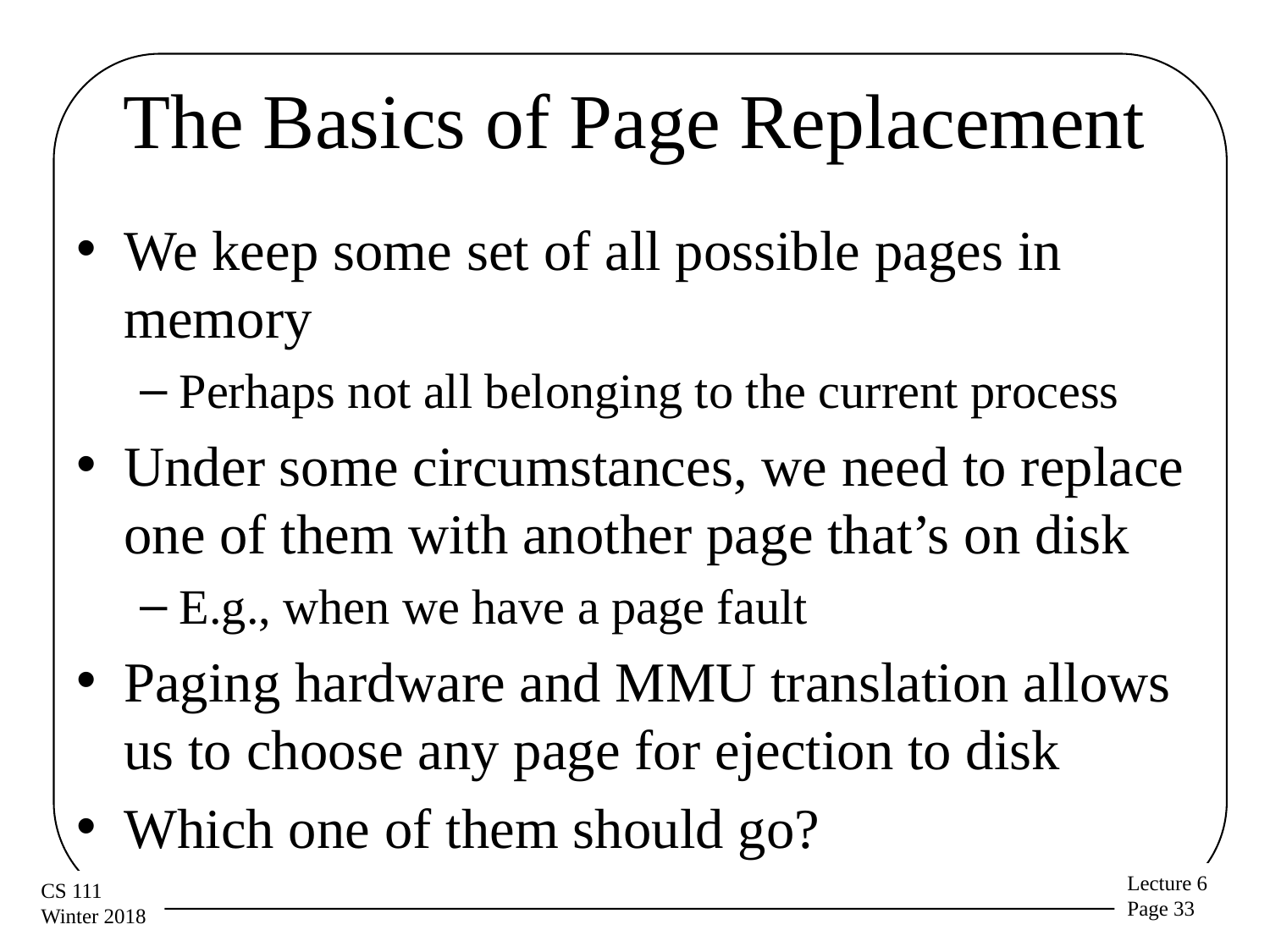

# The Basics of Page Replacement
We keep some set of all possible pages in memory
Perhaps not all belonging to the current process
Under some circumstances, we need to replace one of them with another page that’s on disk
E.g., when we have a page fault
Paging hardware and MMU translation allows us to choose any page for ejection to disk
Which one of them should go?